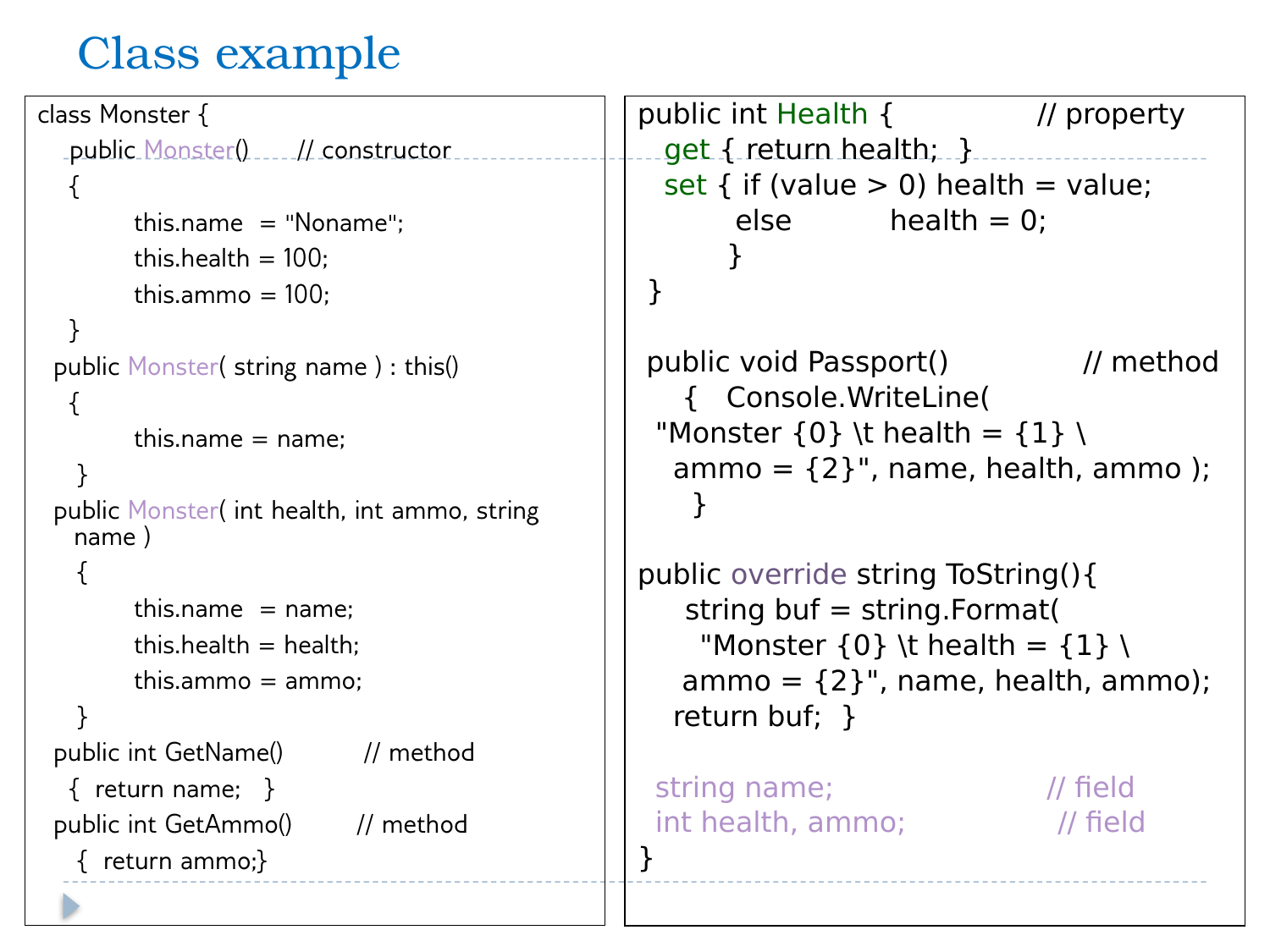

# Class example
class Monster {
    public Monster()      // constructor
    {
            this.name  = "Noname";
            this.health = 100;
            this.ammo = 100;
    }
  public Monster( string name ) : this()
    {
            this.name = name;
     }
  public Monster( int health, int ammo, string name )
     {
            this.name  = name;
            this.health = health;
            this.ammo = ammo;
     }
  public int GetName()          // method
    {  return name;   }
  public int GetAmmo()        // method
     {  return ammo;}

public int Health {                // property
   get { return health;  }
   set { if (value > 0) health = value;
           else           health = 0;
          }
 }

 public void Passport()               // method
     {   Console.WriteLine(
  "Monster {0} \t health = {1} \
    ammo = {2}", name, health, ammo );
      }

public override string ToString(){
	string buf = string.Format(
       "Monster {0} \t health = {1} \
     ammo = {2}", name, health, ammo);
    return buf;  }

  string name;                        // field
  int health, ammo;                 // field
}